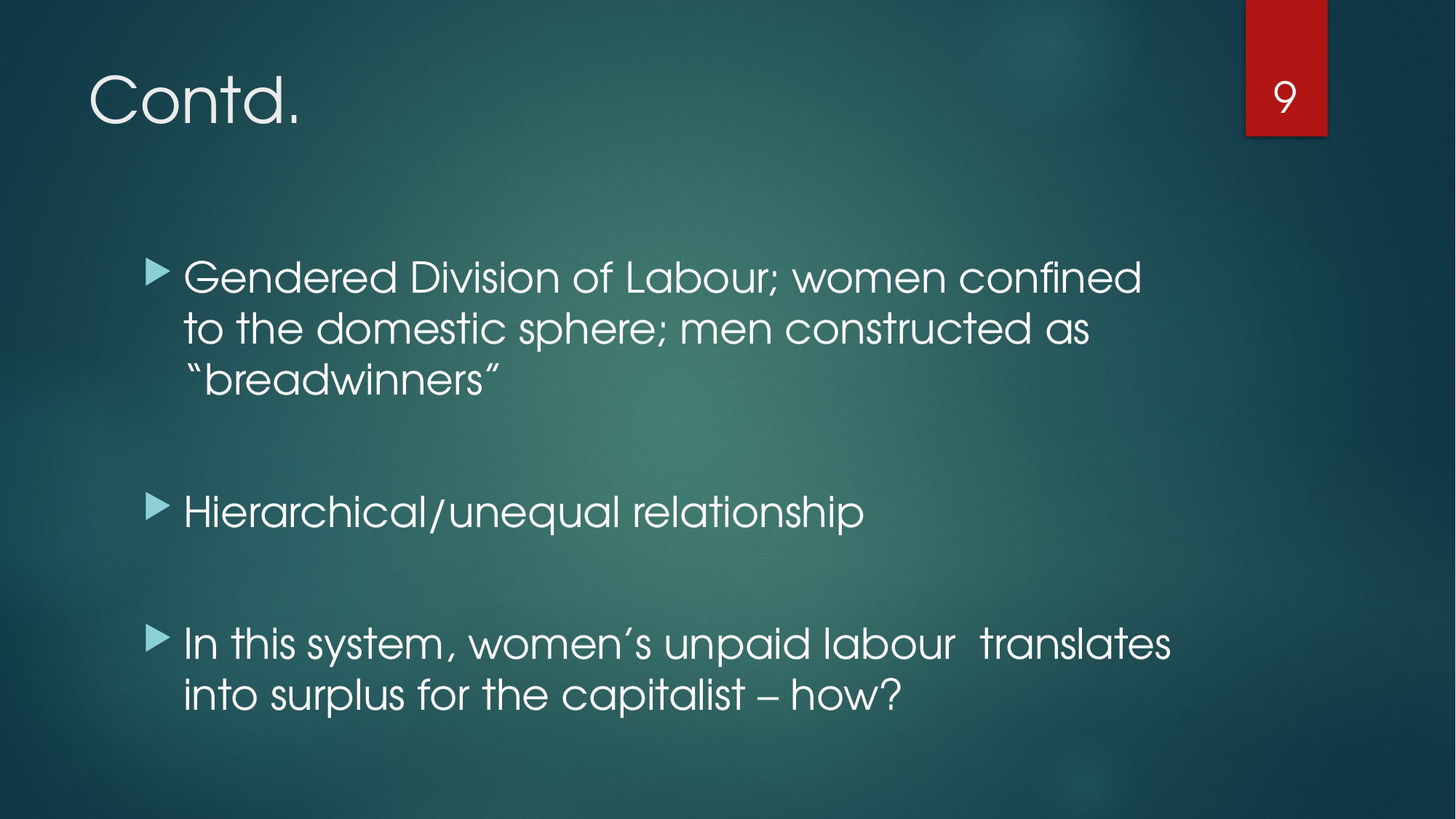

9
# Contd.
Gendered Division of Labour; women confined to the domestic sphere; men constructed as “breadwinners”

Hierarchical/unequal relationship

In this system, women’s unpaid labour  translates into surplus for the capitalist – how?